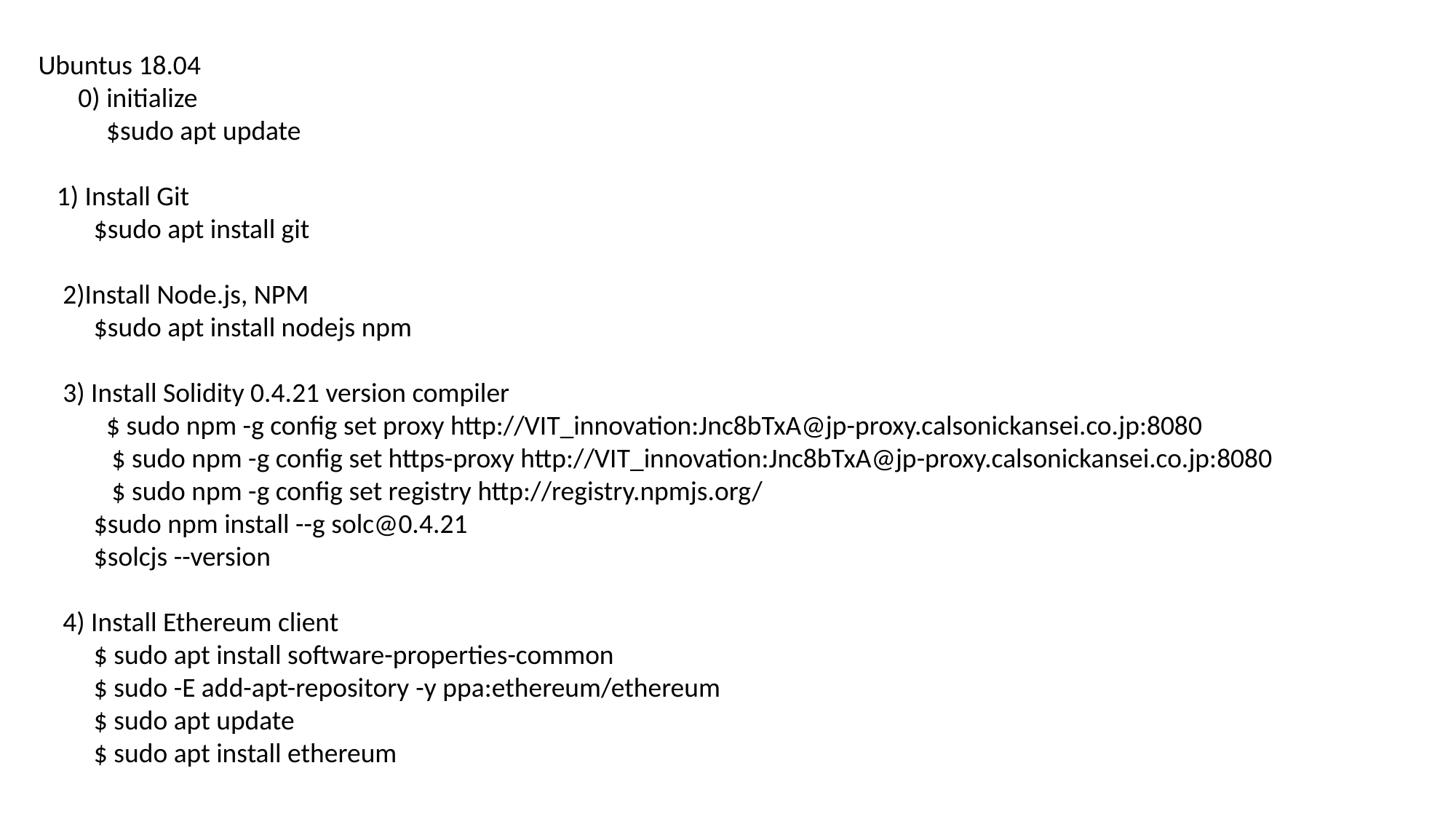

Ubuntus 18.04
　 0) initialize
           $sudo apt update

   1) Install Git
         $sudo apt install git

    2)Install Node.js, NPM
         $sudo apt install nodejs npm

    3) Install Solidity 0.4.21 version compiler
           $ sudo npm -g config set proxy http://VIT_innovation:Jnc8bTxA@jp-proxy.calsonickansei.co.jp:8080
　　  $ sudo npm -g config set https-proxy http://VIT_innovation:Jnc8bTxA@jp-proxy.calsonickansei.co.jp:8080
　　  $ sudo npm -g config set registry http://registry.npmjs.org/
         $sudo npm install --g solc@0.4.21
         $solcjs --version

    4) Install Ethereum client
         $ sudo apt install software-properties-common
         $ sudo -E add-apt-repository -y ppa:ethereum/ethereum
         $ sudo apt update
         $ sudo apt install ethereum